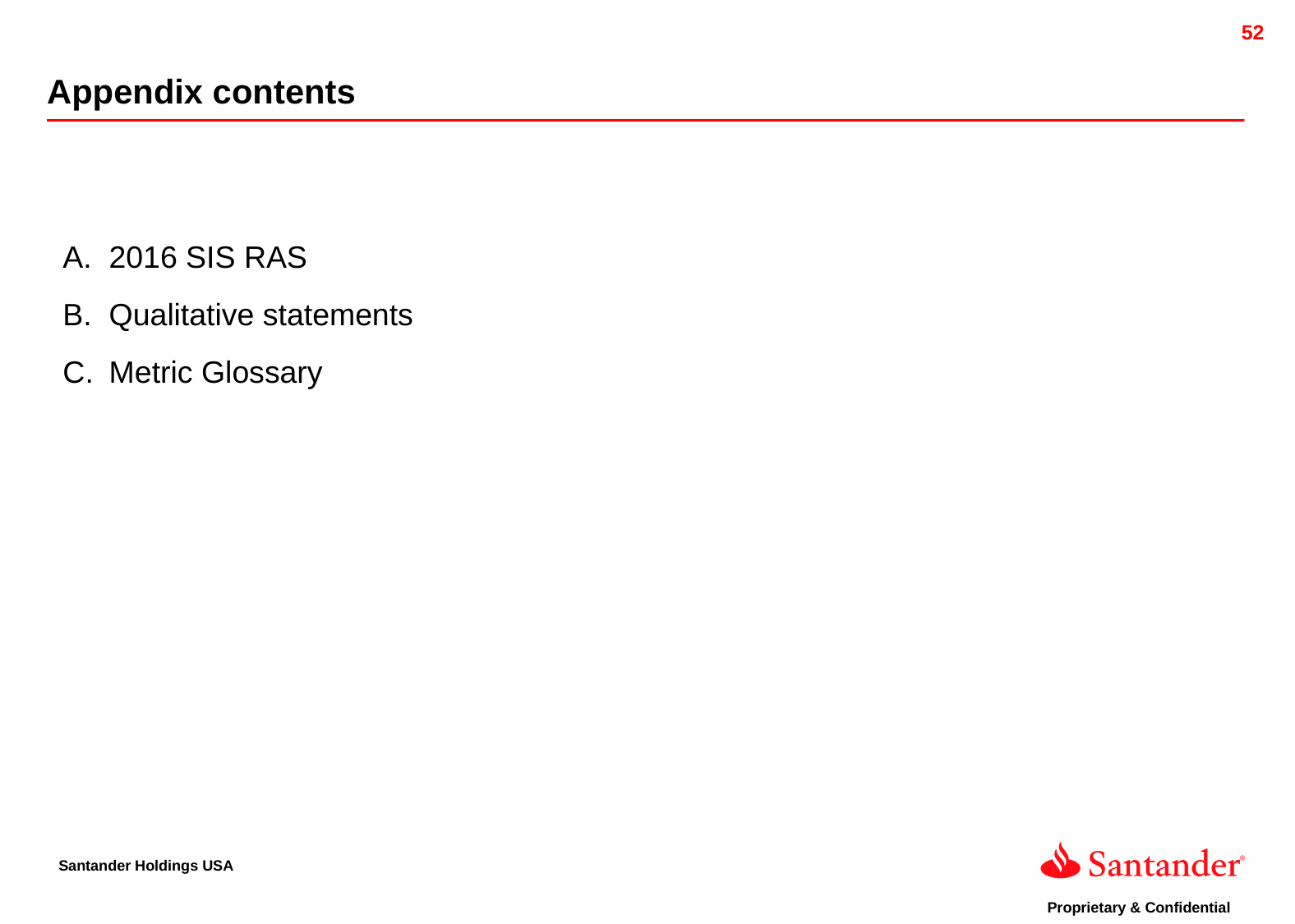

Appendix contents
2016 SIS RAS
Qualitative statements
Metric Glossary